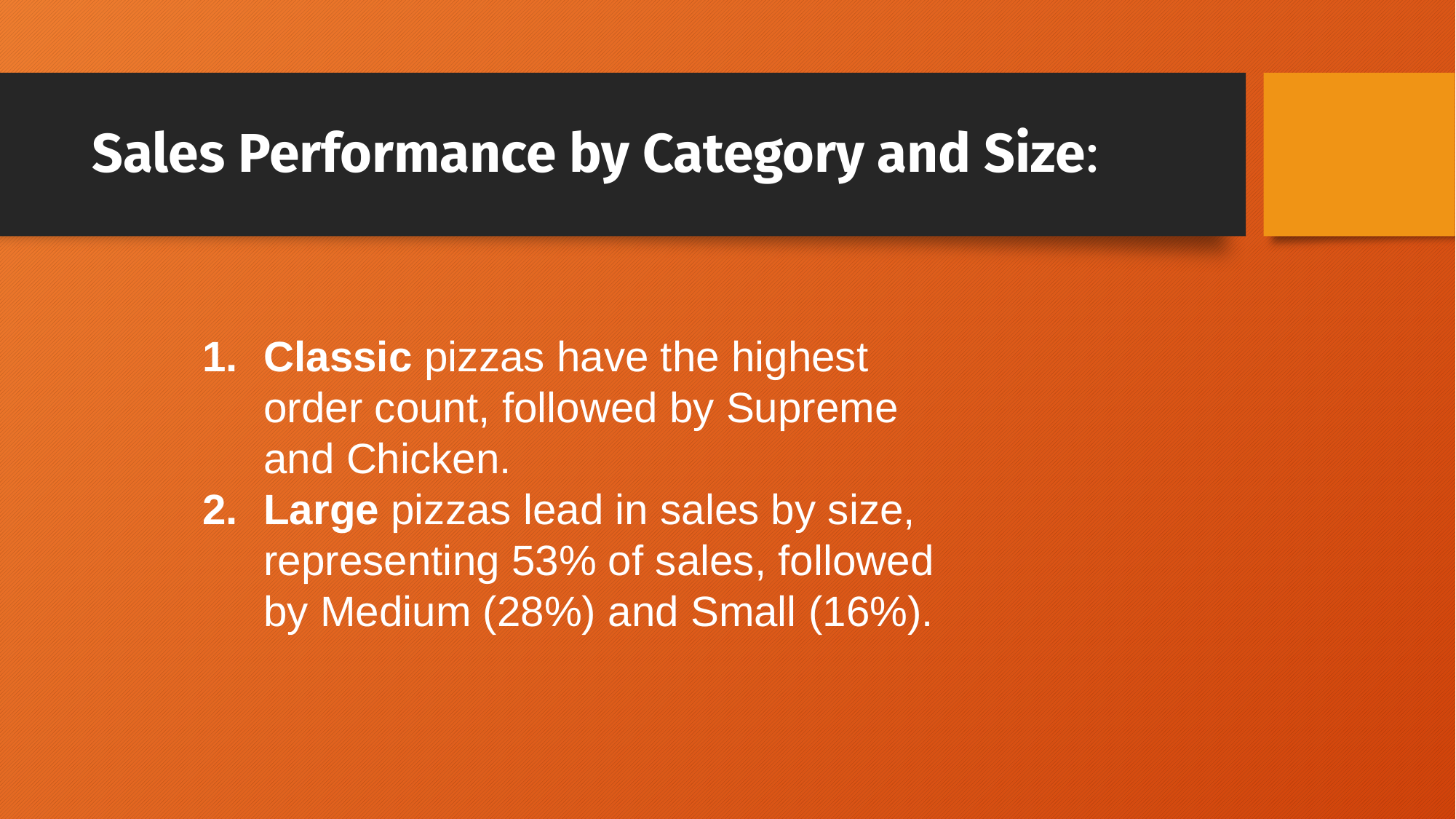

# Sales Performance by Category and Size:
Classic pizzas have the highest order count, followed by Supreme and Chicken.
Large pizzas lead in sales by size, representing 53% of sales, followed by Medium (28%) and Small (16%).